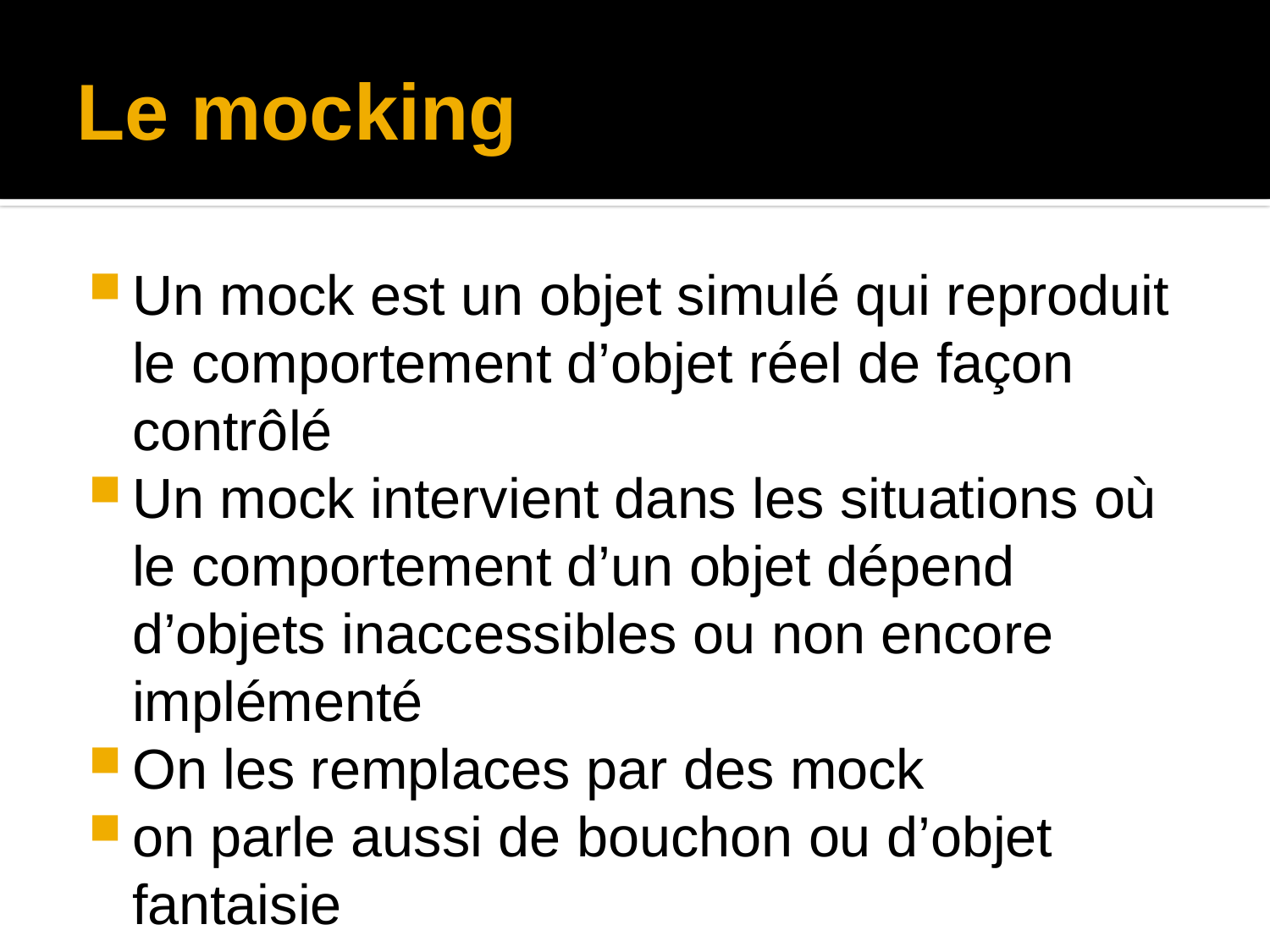

# Le mocking
Un mock est un objet simulé qui reproduit le comportement d’objet réel de façon contrôlé
Un mock intervient dans les situations où le comportement d’un objet dépend d’objets inaccessibles ou non encore implémenté
On les remplaces par des mock
on parle aussi de bouchon ou d’objet fantaisie